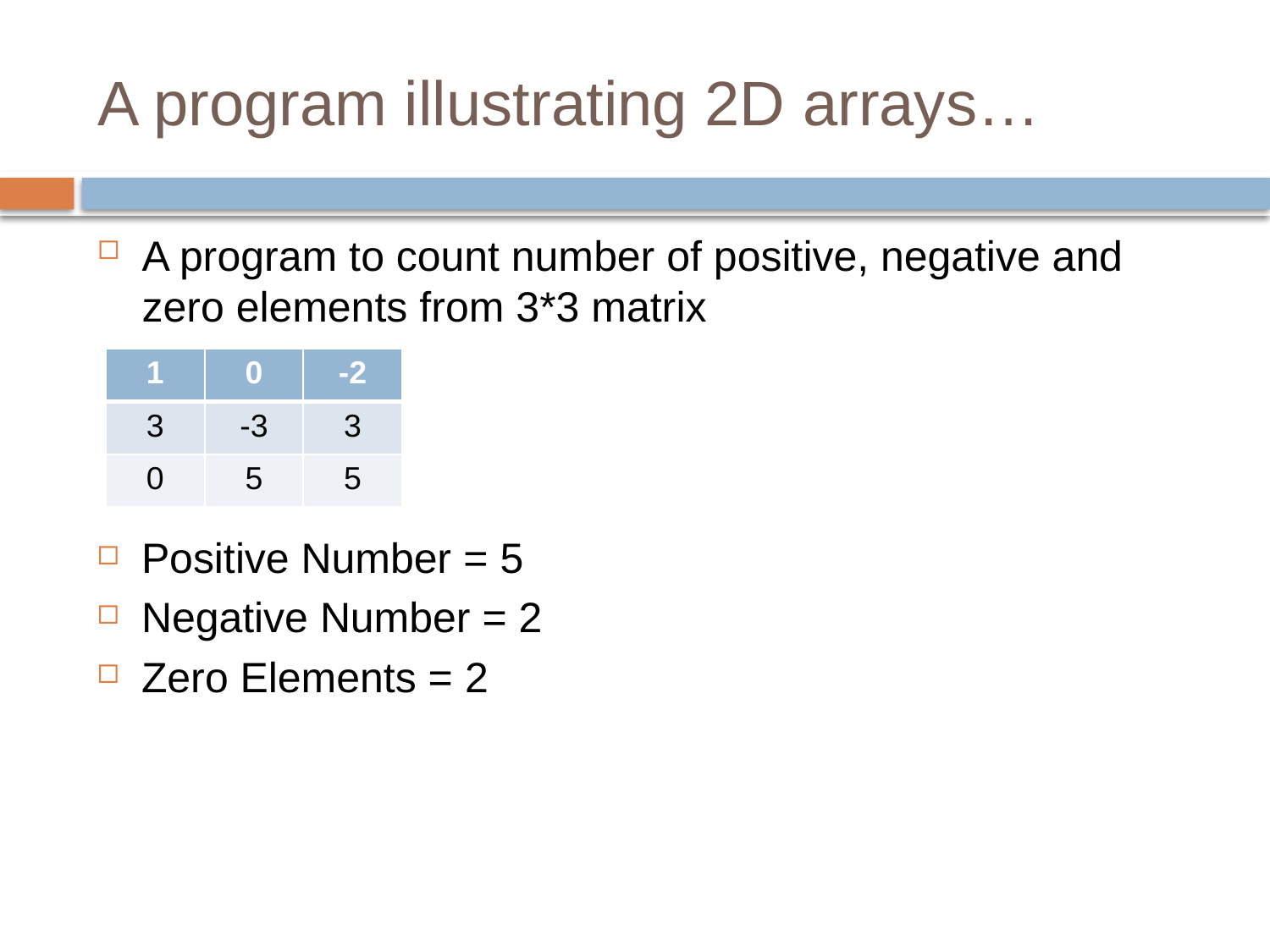

# A program illustrating 2D arrays…
A program to count number of positive, negative and zero elements from 3*3 matrix

| 1 | 0 | -2 |
| --- | --- | --- |
| 3 | -3 | 3 |
| 0 | 5 | 5 |

Positive Number = 5
Negative Number = 2
Zero Elements = 2